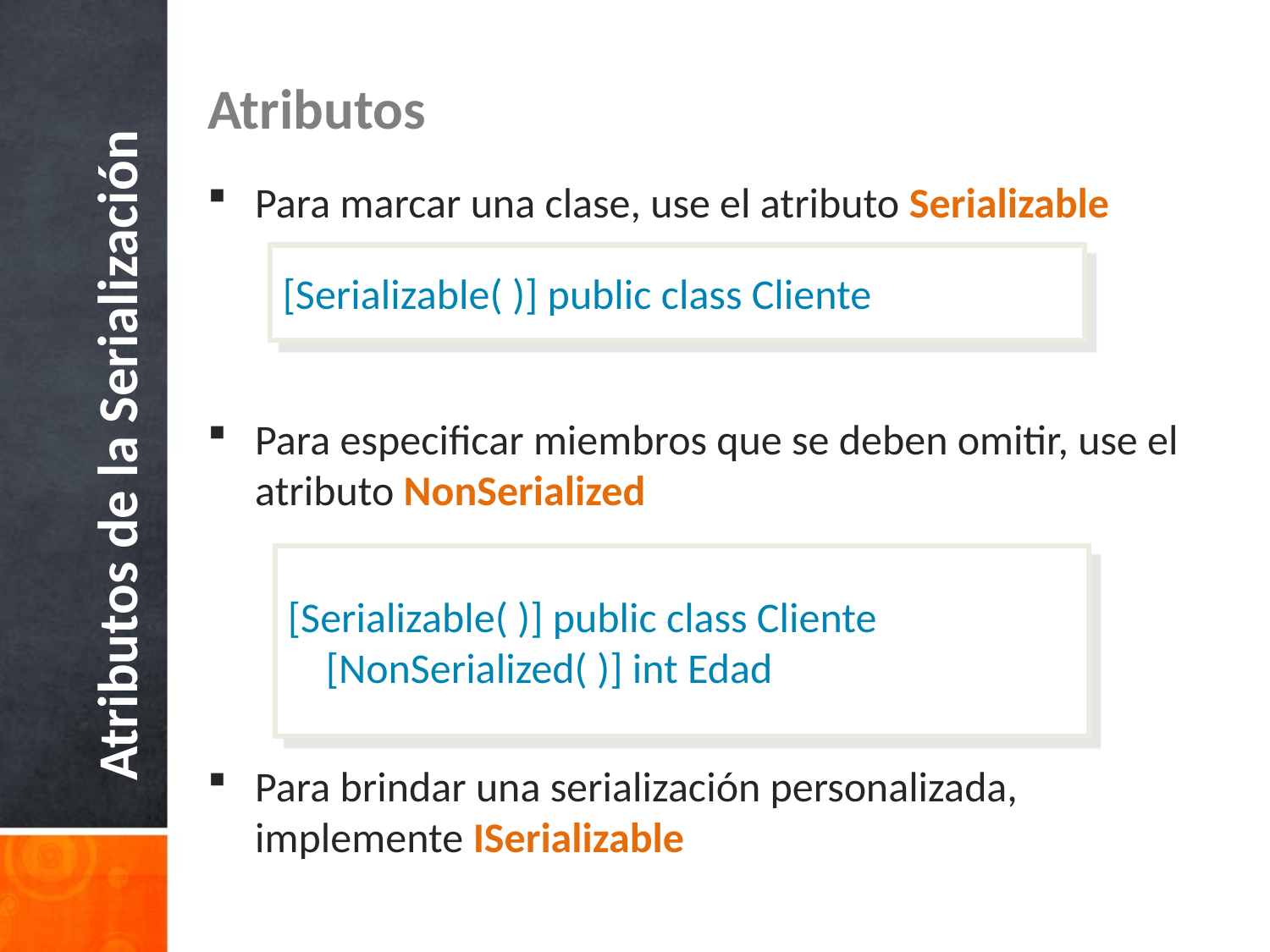

Atributos

Para marcar una clase, use el atributo Serializable

Para especificar miembros que se deben omitir, use el atributo NonSerialized

Para brindar una serialización personalizada, implemente ISerializable
[Serializable( )] public class Cliente
Atributos de la Serialización
[Serializable( )] public class Cliente
    [NonSerialized( )] int Edad